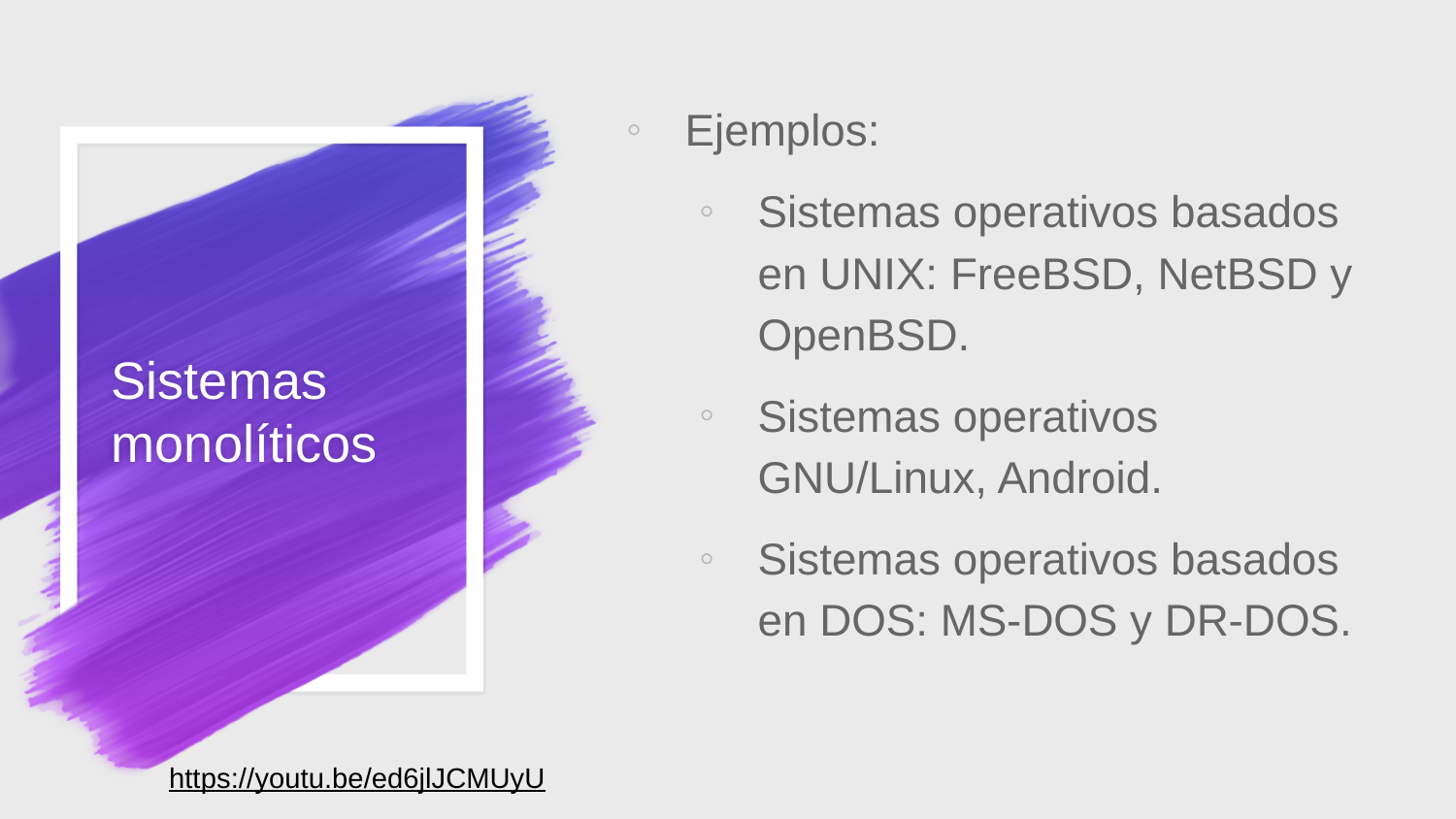

Ejemplos:
Sistemas operativos basados en UNIX: FreeBSD, NetBSD y OpenBSD.
Sistemas operativos GNU/Linux, Android.
Sistemas operativos basados en DOS: MS-DOS y DR-DOS.

# Sistemas monolíticos
https://youtu.be/ed6jlJCMUyU